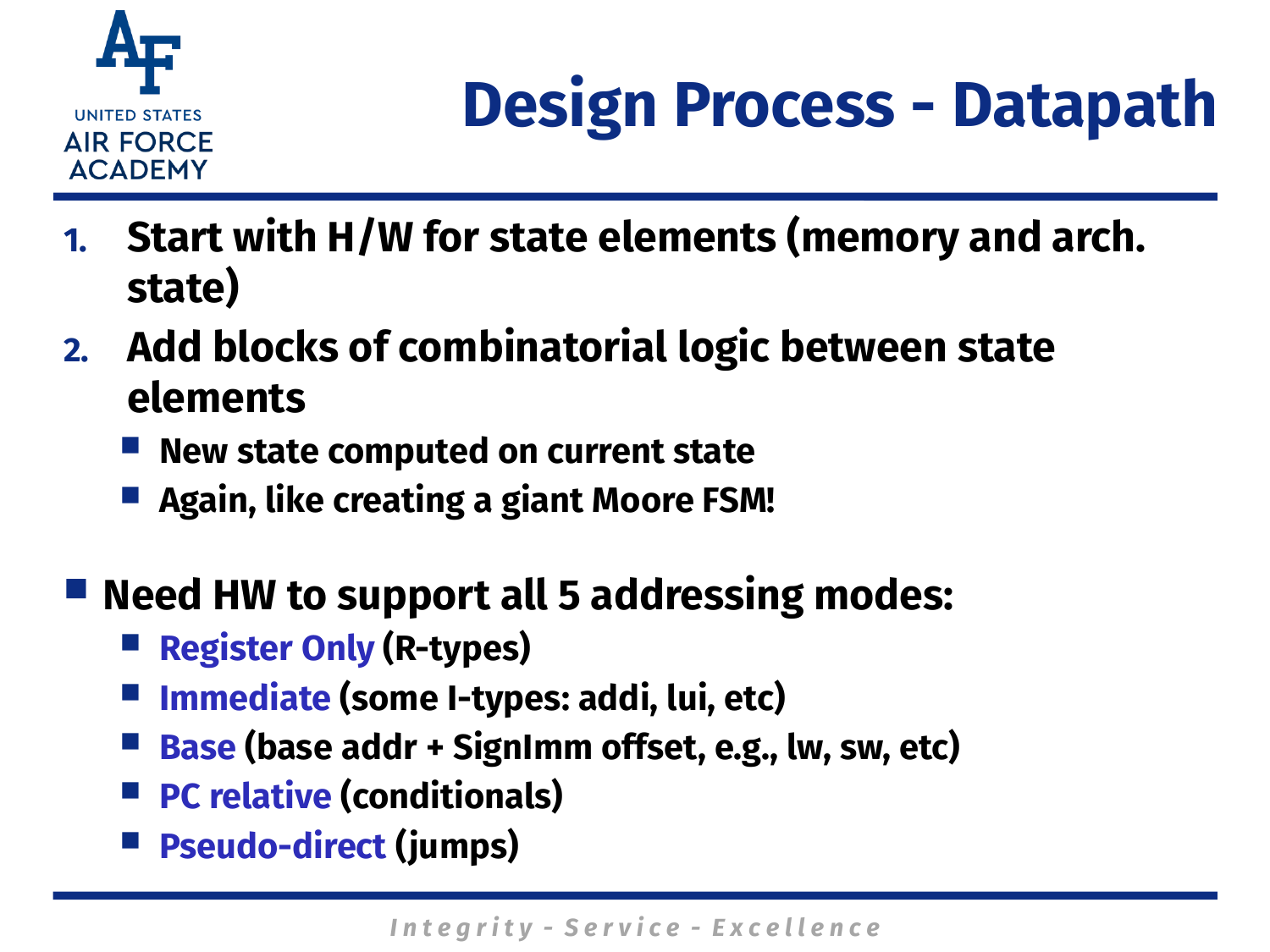

# Design Process - Datapath
Start with H/W for state elements (memory and arch. state)
Add blocks of combinatorial logic between state elements
New state computed on current state
Again, like creating a giant Moore FSM!

Need HW to support all 5 addressing modes:
Register Only (R-types)
Immediate (some I-types: addi, lui, etc)
Base (base addr + SignImm offset, e.g., lw, sw, etc)
PC relative (conditionals)
Pseudo-direct (jumps)